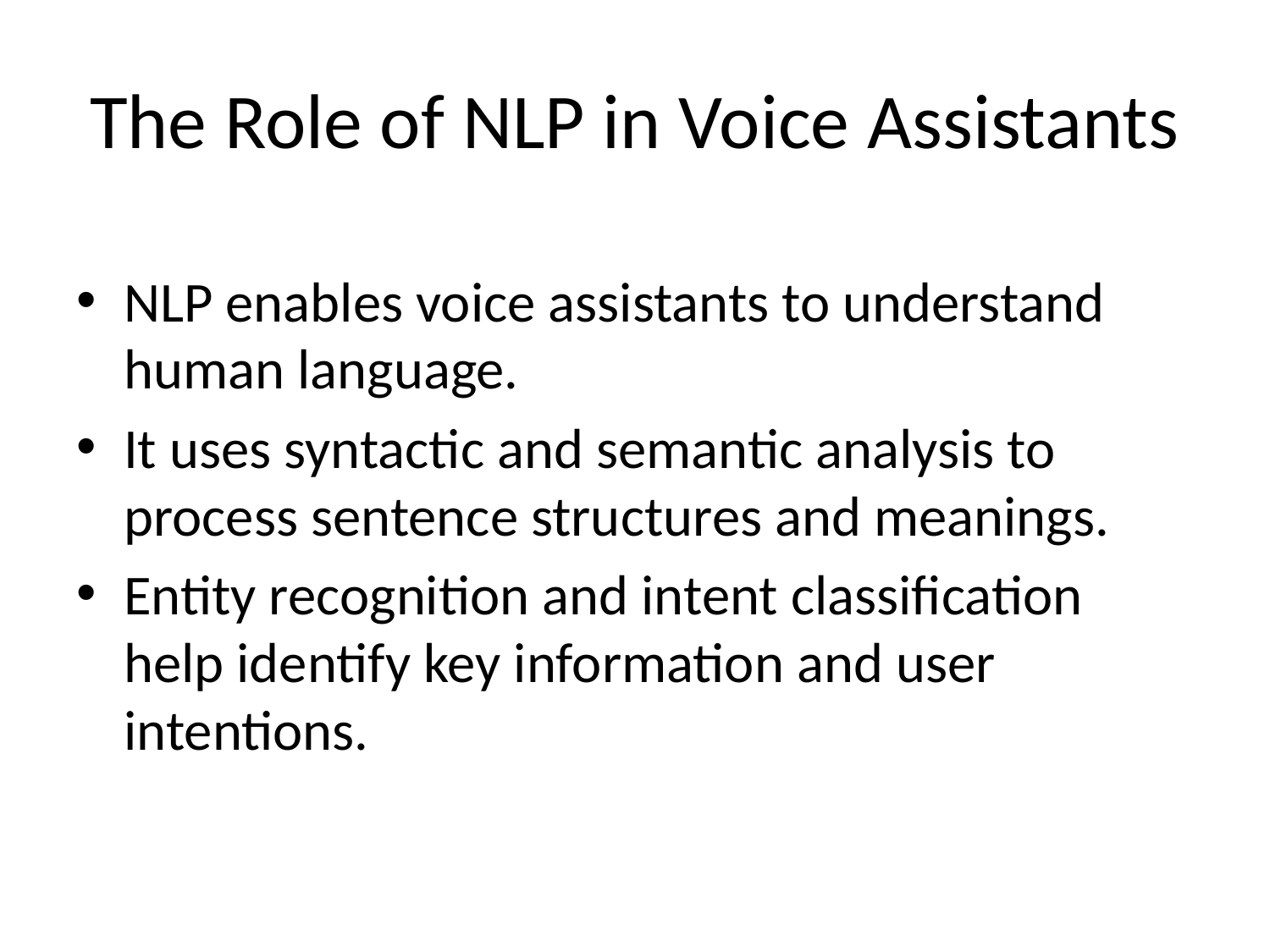

# The Role of NLP in Voice Assistants

NLP enables voice assistants to understand human language.
It uses syntactic and semantic analysis to process sentence structures and meanings.
Entity recognition and intent classification help identify key information and user intentions.